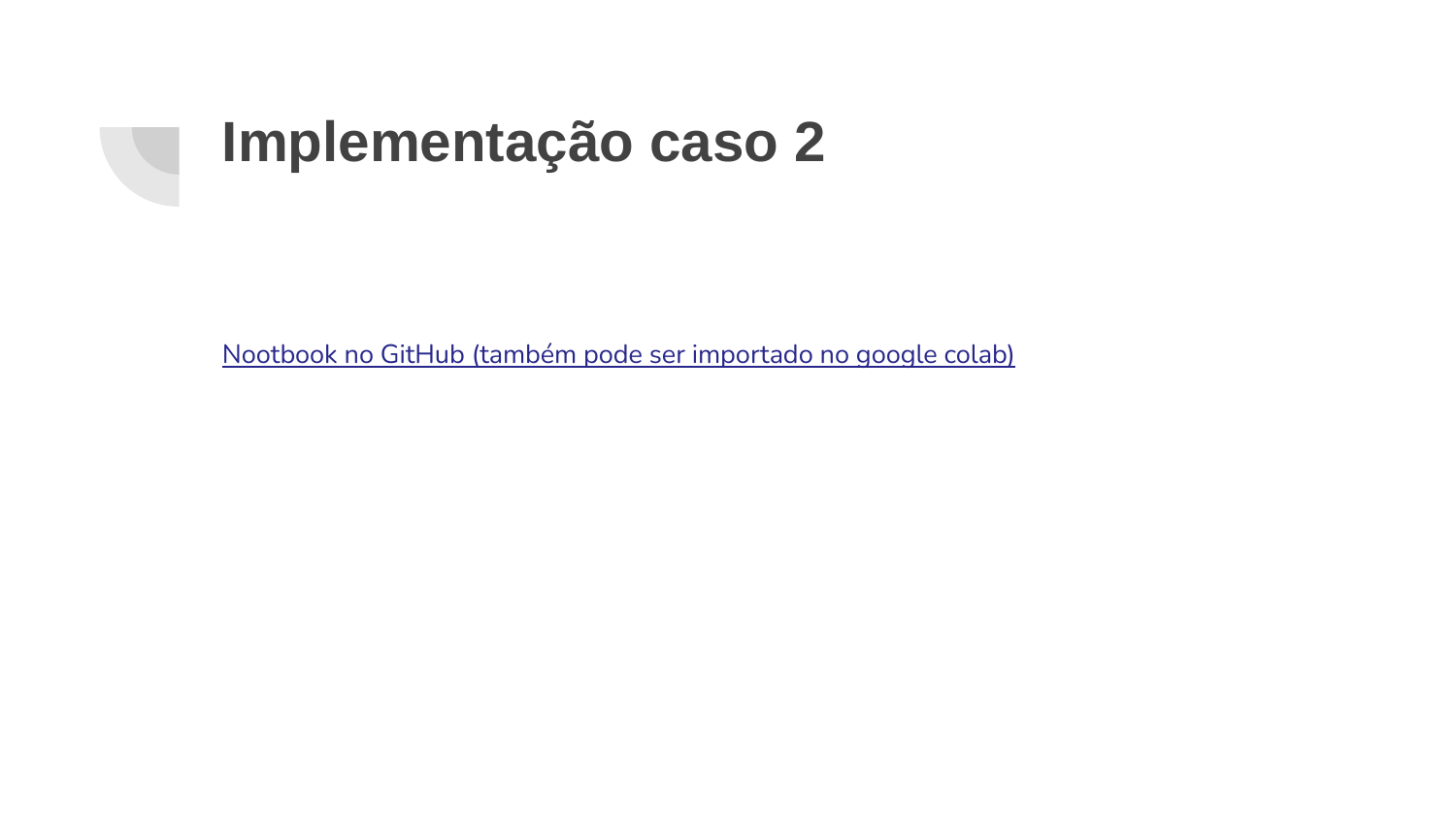

# Implementação caso 2
Nootbook no GitHub (também pode ser importado no google colab)